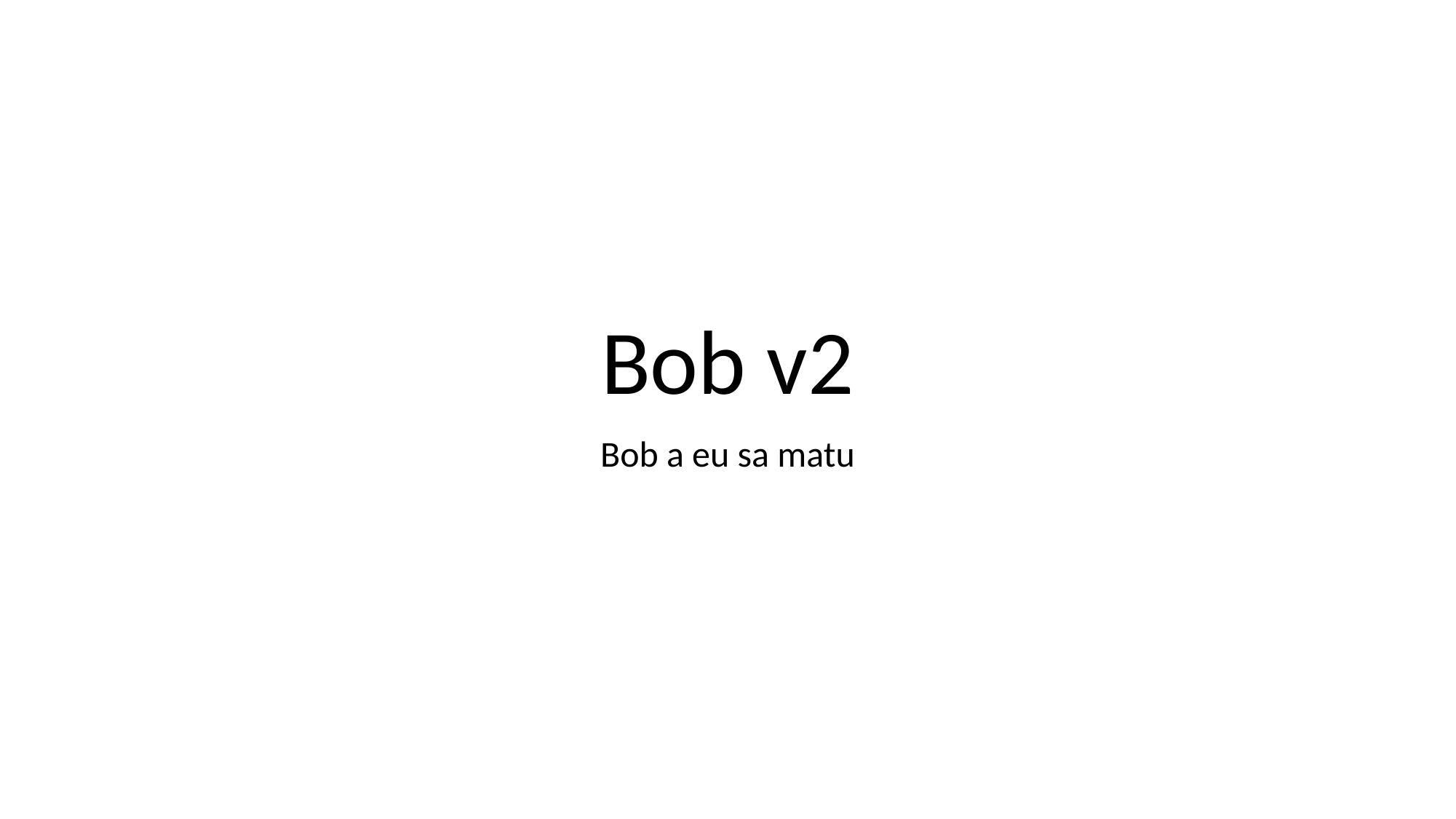

# Bob v2
Bob a eu sa matu